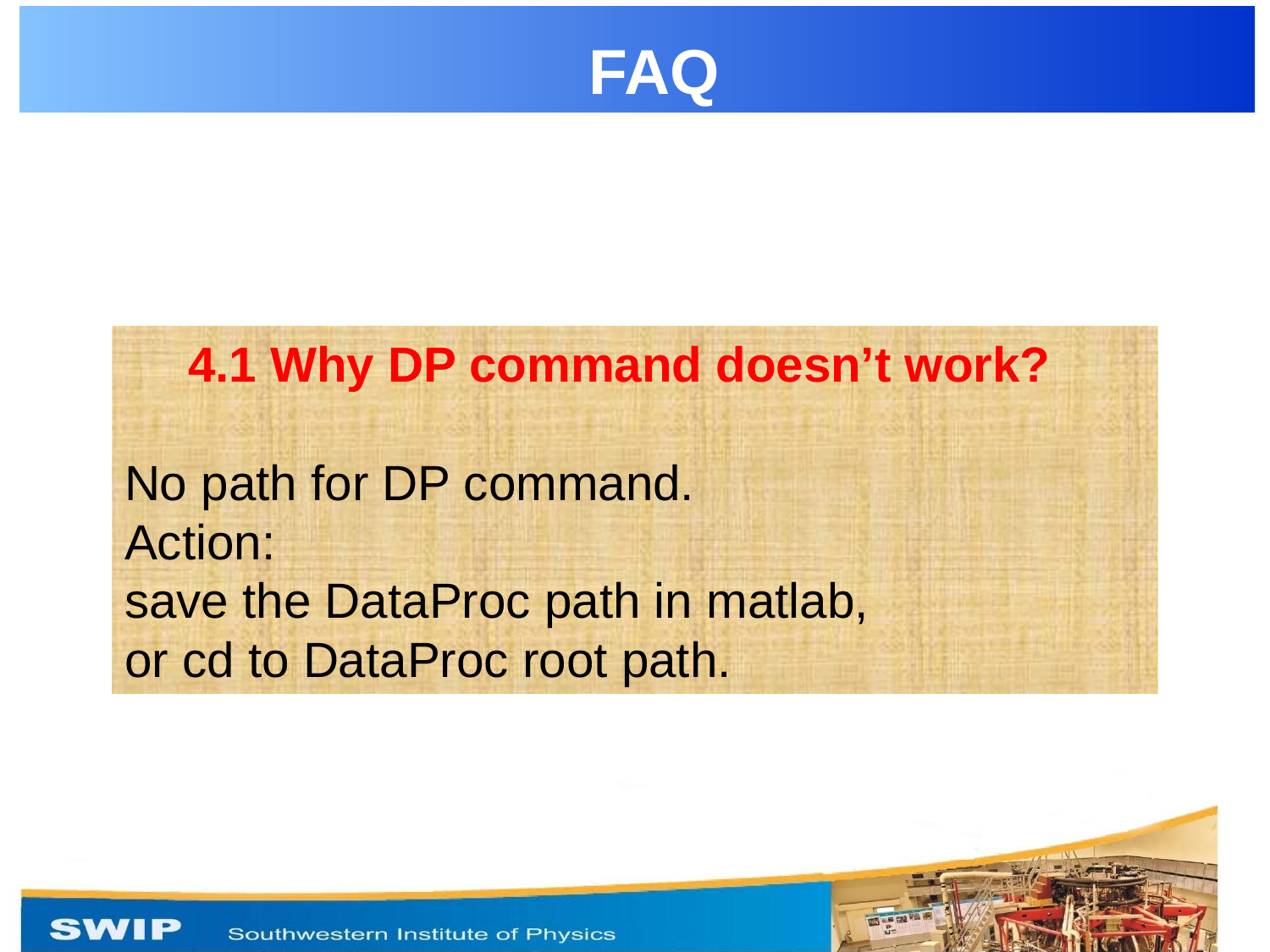

FAQ
4.1 Why DP command doesn’t work?

No path for DP command.
Action:
save the DataProc path in matlab,
or cd to DataProc root path.